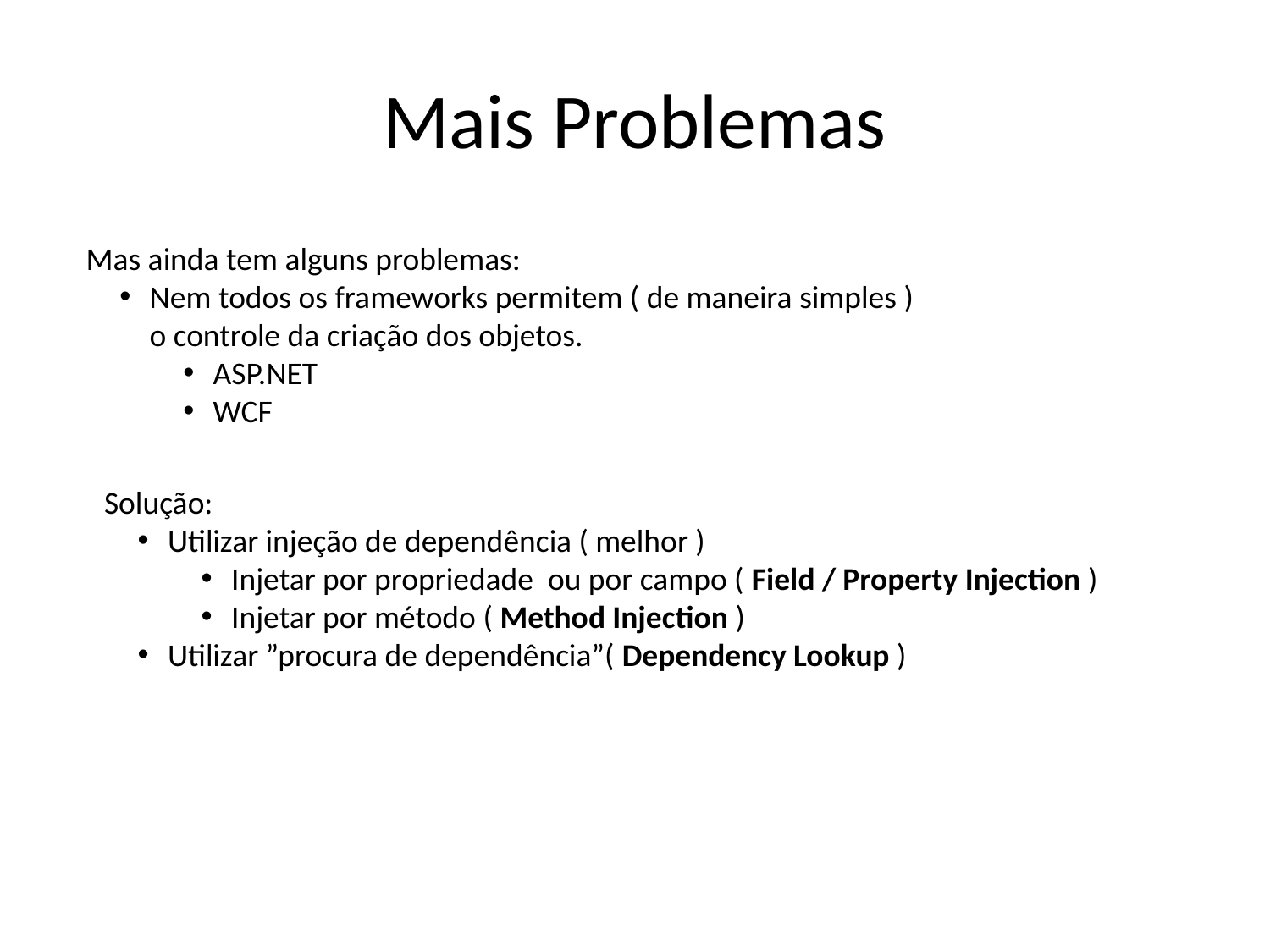

# Mais Problemas
Mas ainda tem alguns problemas:
Nem todos os frameworks permitem ( de maneira simples )
o controle da criação dos objetos.
ASP.NET
WCF
Solução:
Utilizar injeção de dependência ( melhor )
Injetar por propriedade  ou por campo ( Field / Property Injection )
Injetar por método ( Method Injection )
Utilizar ”procura de dependência”( Dependency Lookup )